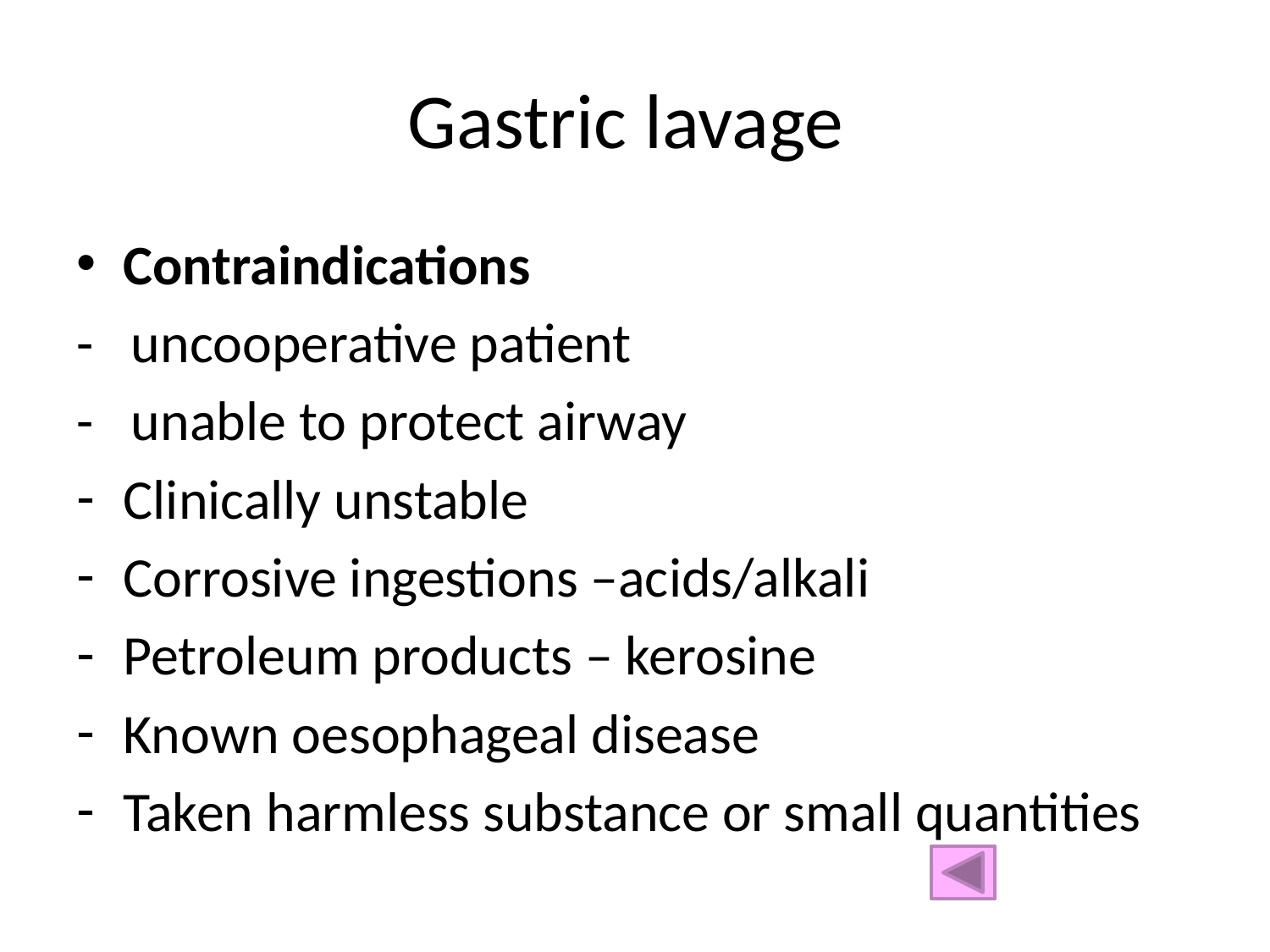

# Gastric lavage
Contraindications
-   uncooperative patient
-   unable to protect airway
Clinically unstable
Corrosive ingestions –acids/alkali
Petroleum products – kerosine
Known oesophageal disease
Taken harmless substance or small quantities